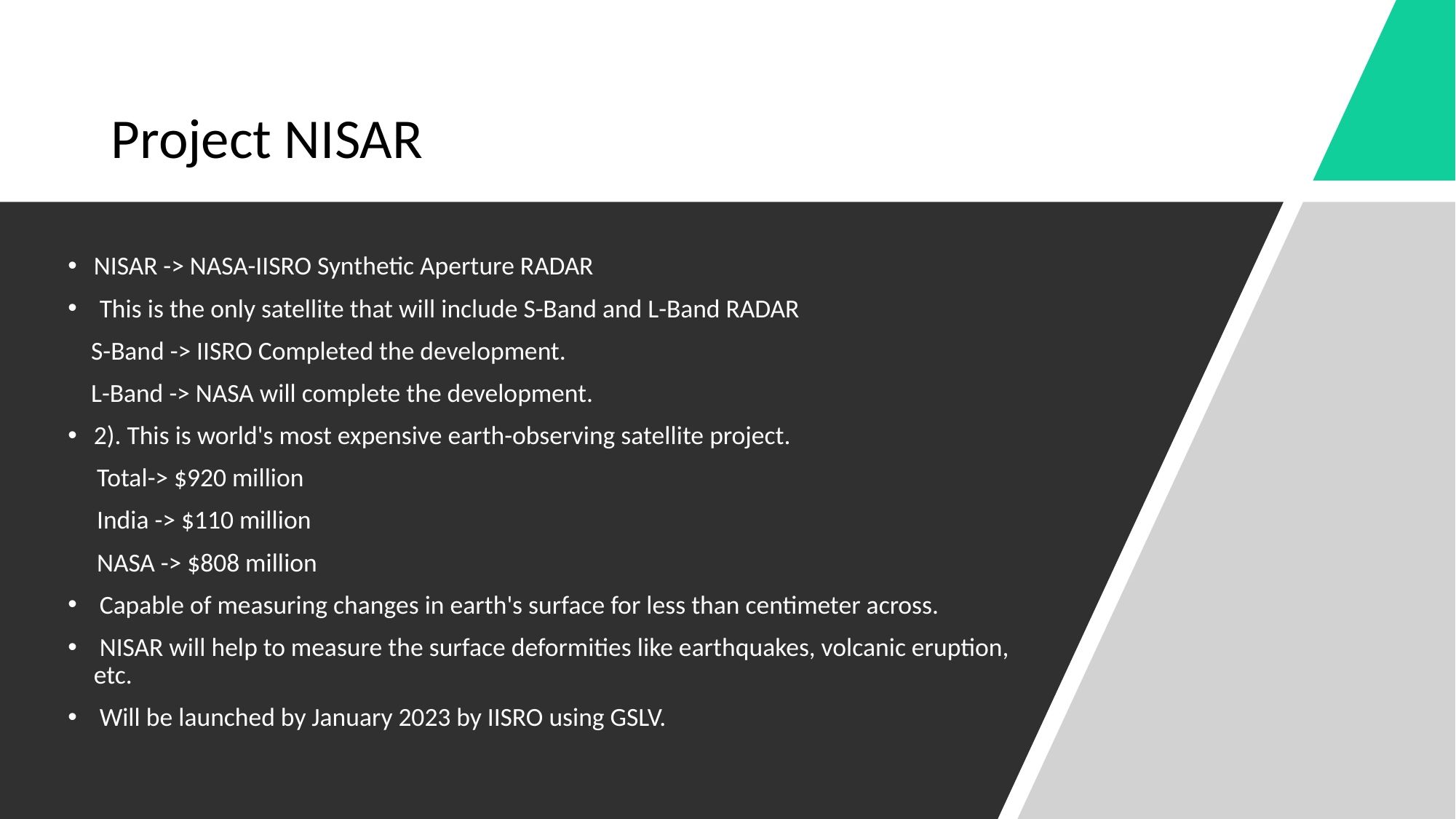

# Project NISAR

NISAR -> NASA-IISRO Synthetic Aperture RADAR
 This is the only satellite that will include S-Band and L-Band RADAR
    S-Band -> IISRO Completed the development.
    L-Band -> NASA will complete the development.
2). This is world's most expensive earth-observing satellite project.
     Total-> $920 million
     India -> $110 million
     NASA -> $808 million
 Capable of measuring changes in earth's surface for less than centimeter across.
 NISAR will help to measure the surface deformities like earthquakes, volcanic eruption, etc.
 Will be launched by January 2023 by IISRO using GSLV.